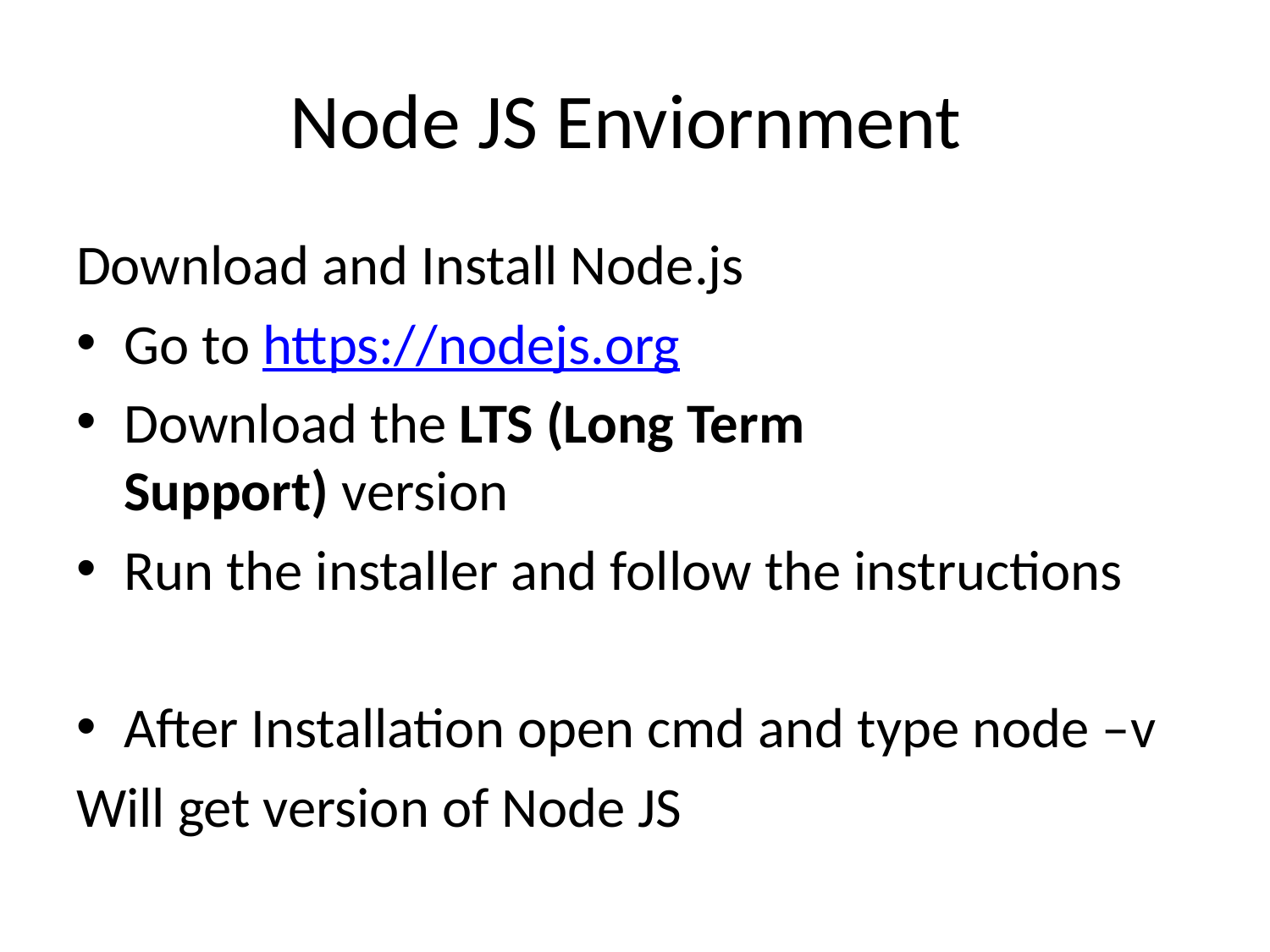

# Node JS Enviornment
Download and Install Node.js
Go to https://nodejs.org
Download the LTS (Long Term Support) version
Run the installer and follow the instructions

After Installation open cmd and type node –v
Will get version of Node JS